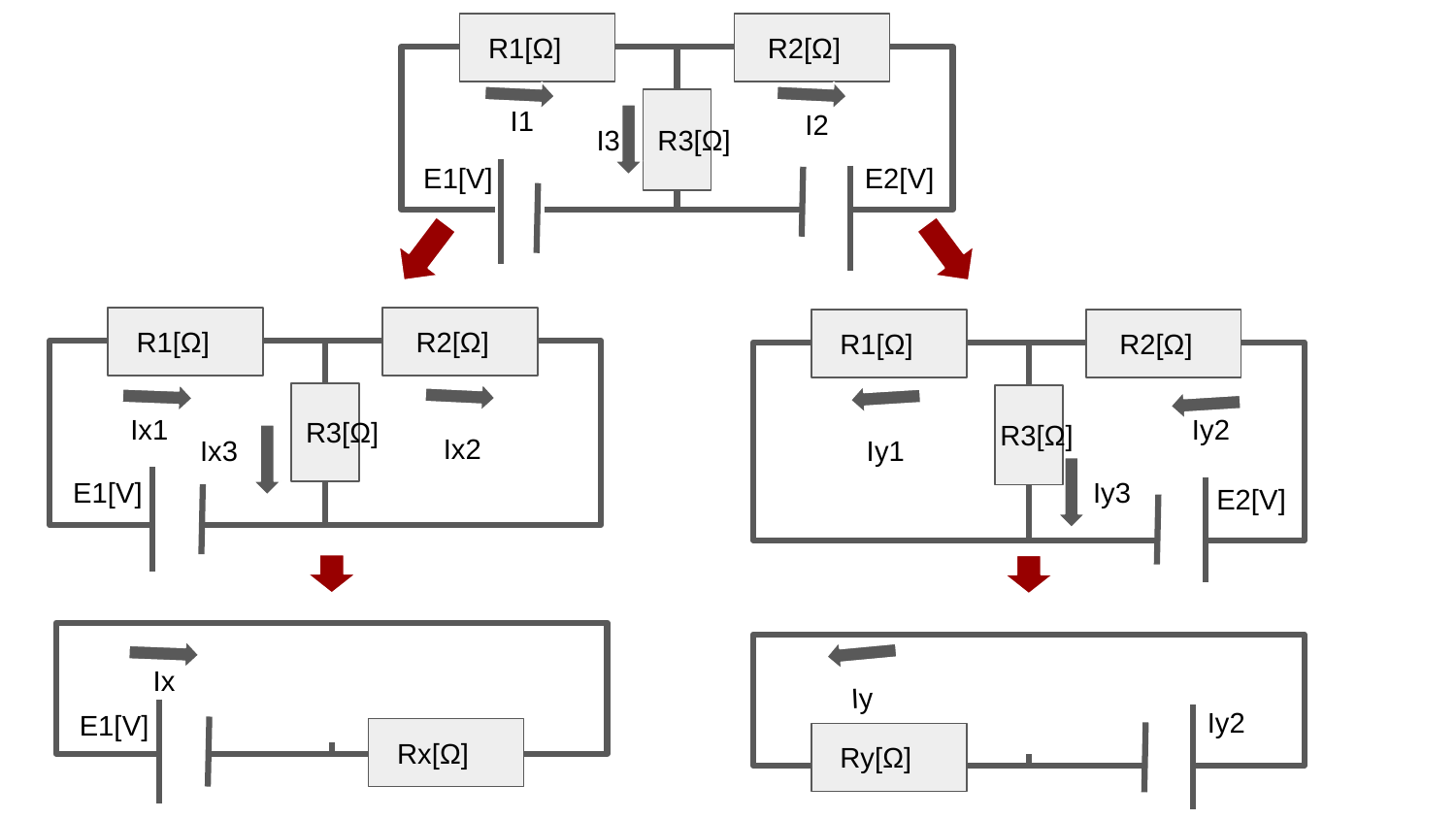

R1[Ω]
R2[Ω]

I1
I2

I3
R3[Ω]
E1[V]
E2[V]

R1[Ω]
R2[Ω]
R1[Ω]
R2[Ω]

Ix1
Iy2

R3[Ω]

R3[Ω]
Ix2
Ix3
Iy1

E1[V]
Iy3
E2[V]

Ix
Iy
Iy2
E1[V]

Rx[Ω]

Ry[Ω]